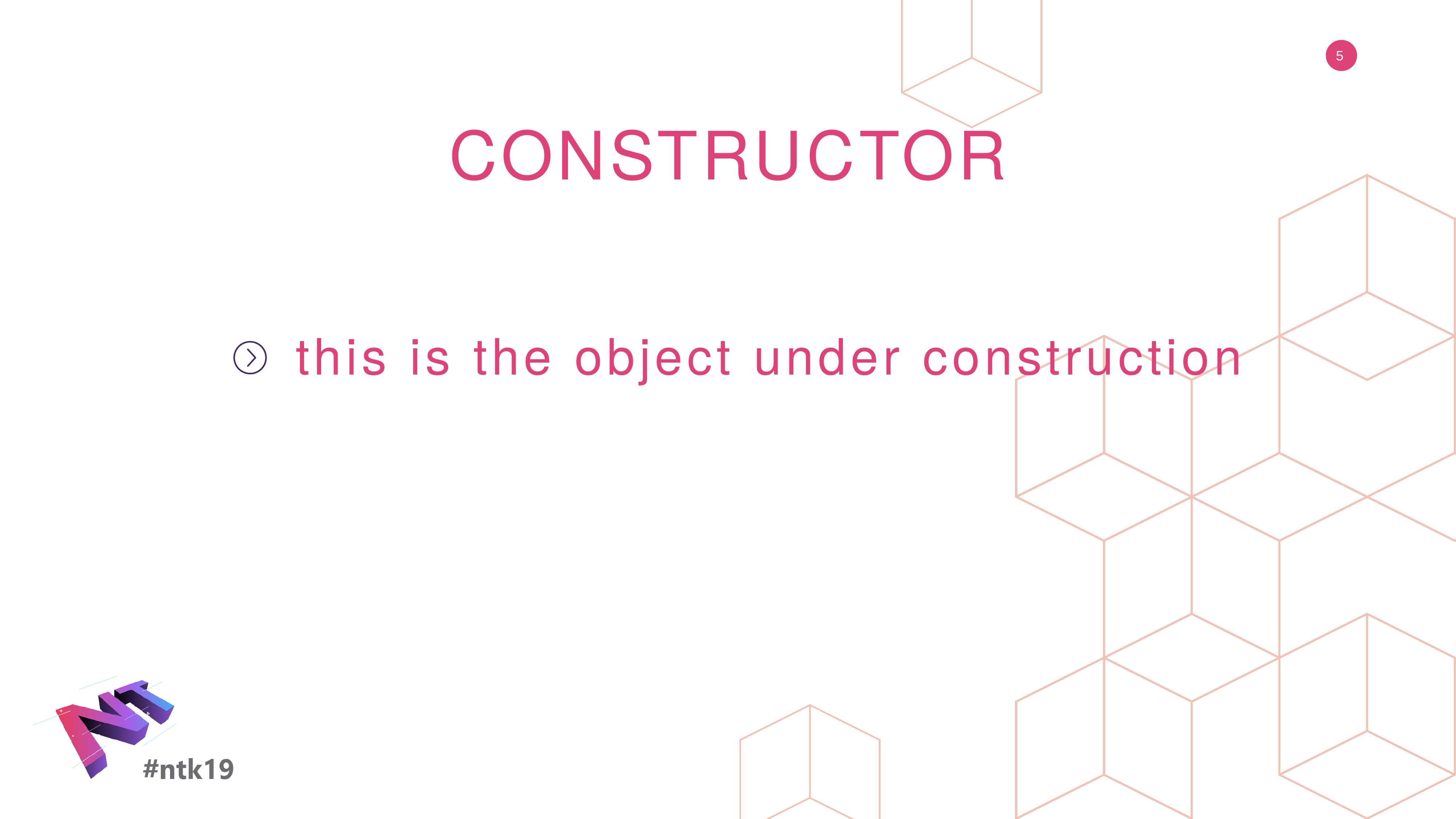

CONSTRUCTOR

this is the object under construction